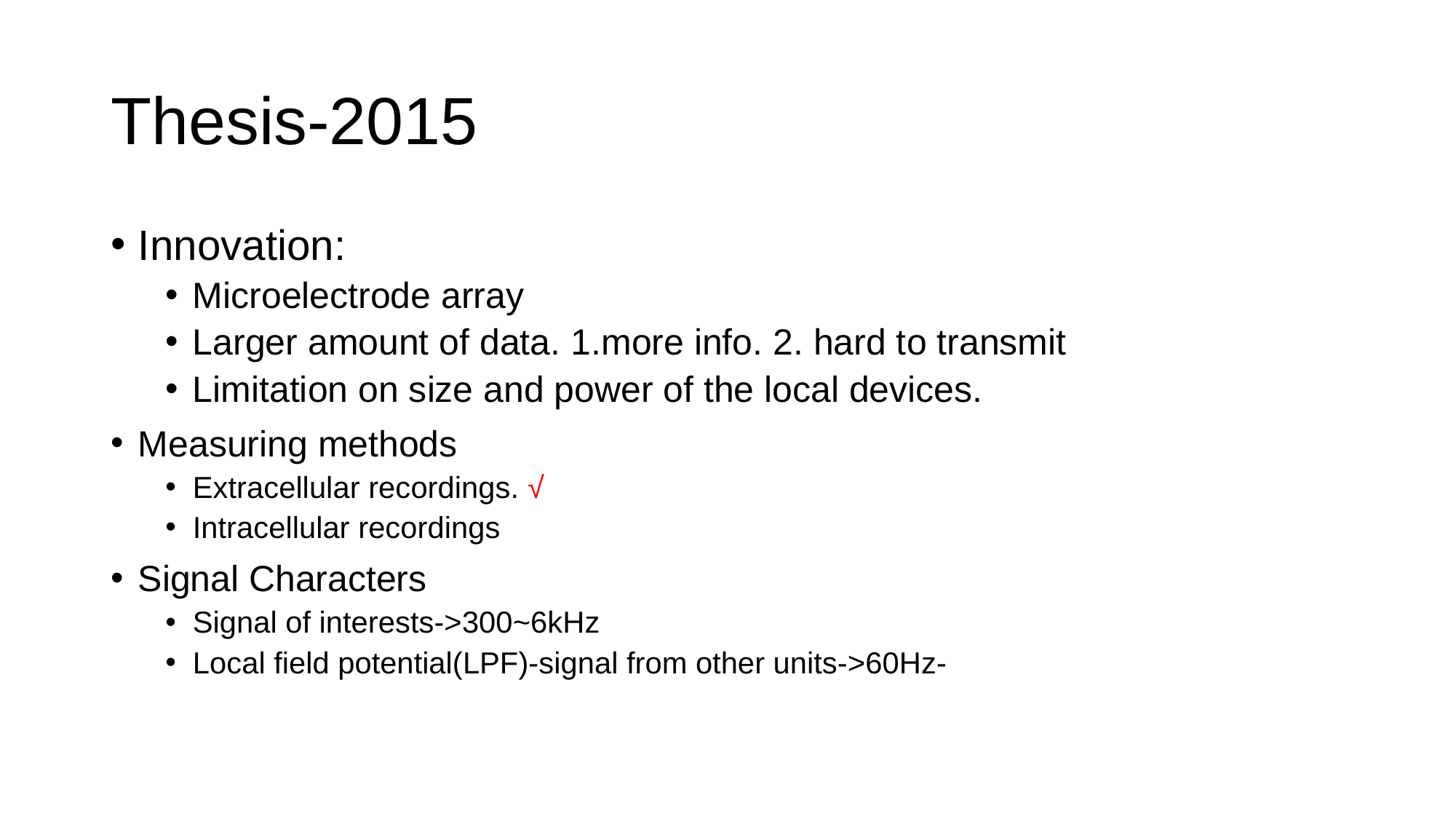

# Thesis-2015
Innovation:
Microelectrode array
Larger amount of data. 1.more info. 2. hard to transmit
Limitation on size and power of the local devices.
Measuring methods
Extracellular recordings. √
Intracellular recordings
Signal Characters
Signal of interests->300~6kHz
Local field potential(LPF)-signal from other units->60Hz-